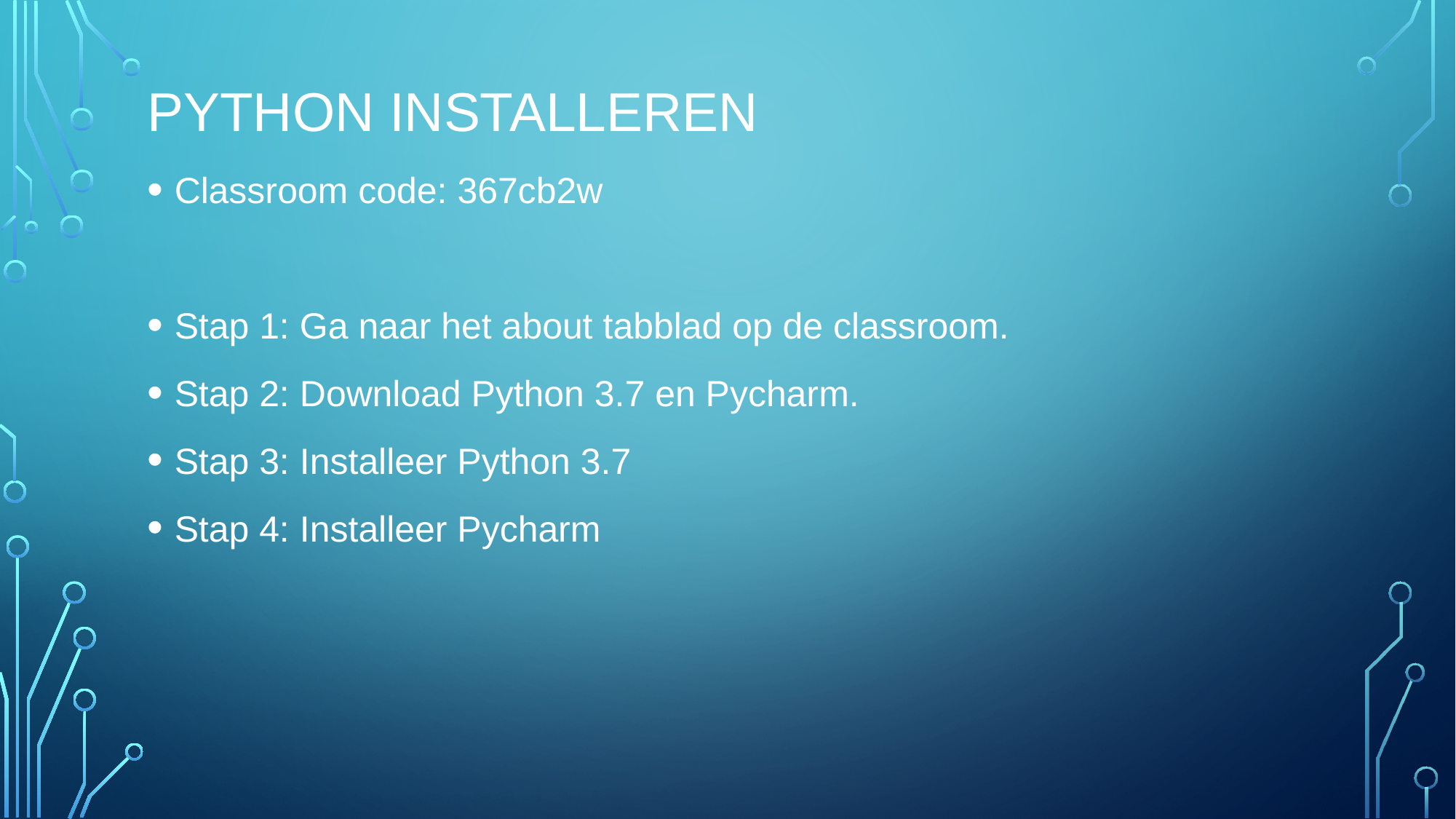

# Python Installeren
Classroom code: 367cb2w

Stap 1: Ga naar het about tabblad op de classroom.
Stap 2: Download Python 3.7 en Pycharm.
Stap 3: Installeer Python 3.7
Stap 4: Installeer Pycharm